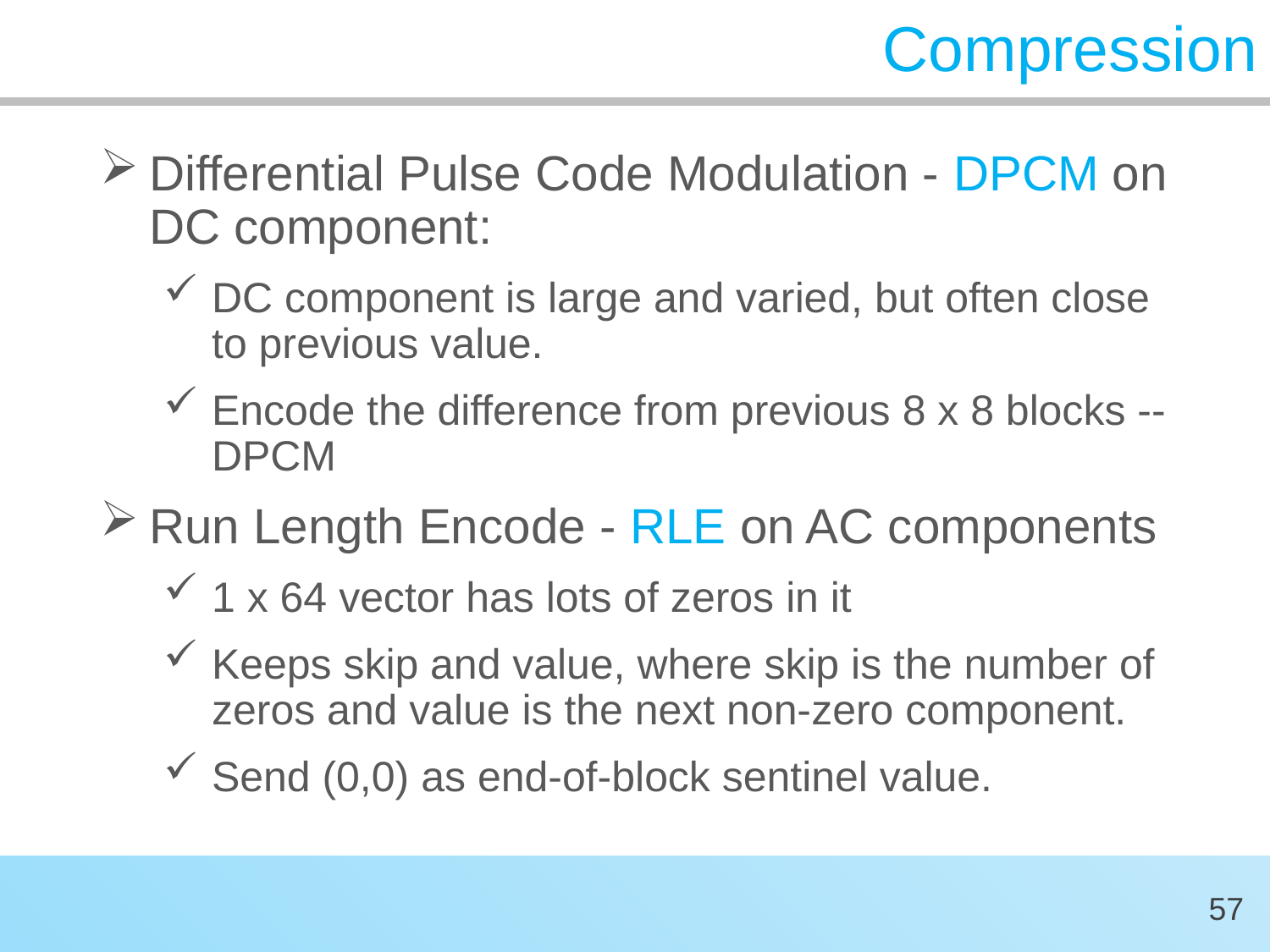

# Compression
Differential Pulse Code Modulation - DPCM on DC component:
DC component is large and varied, but often close to previous value.
Encode the difference from previous 8 x 8 blocks -- DPCM
Run Length Encode - RLE on AC components
1 x 64 vector has lots of zeros in it
Keeps skip and value, where skip is the number of zeros and value is the next non-zero component.
Send (0,0) as end-of-block sentinel value.
57